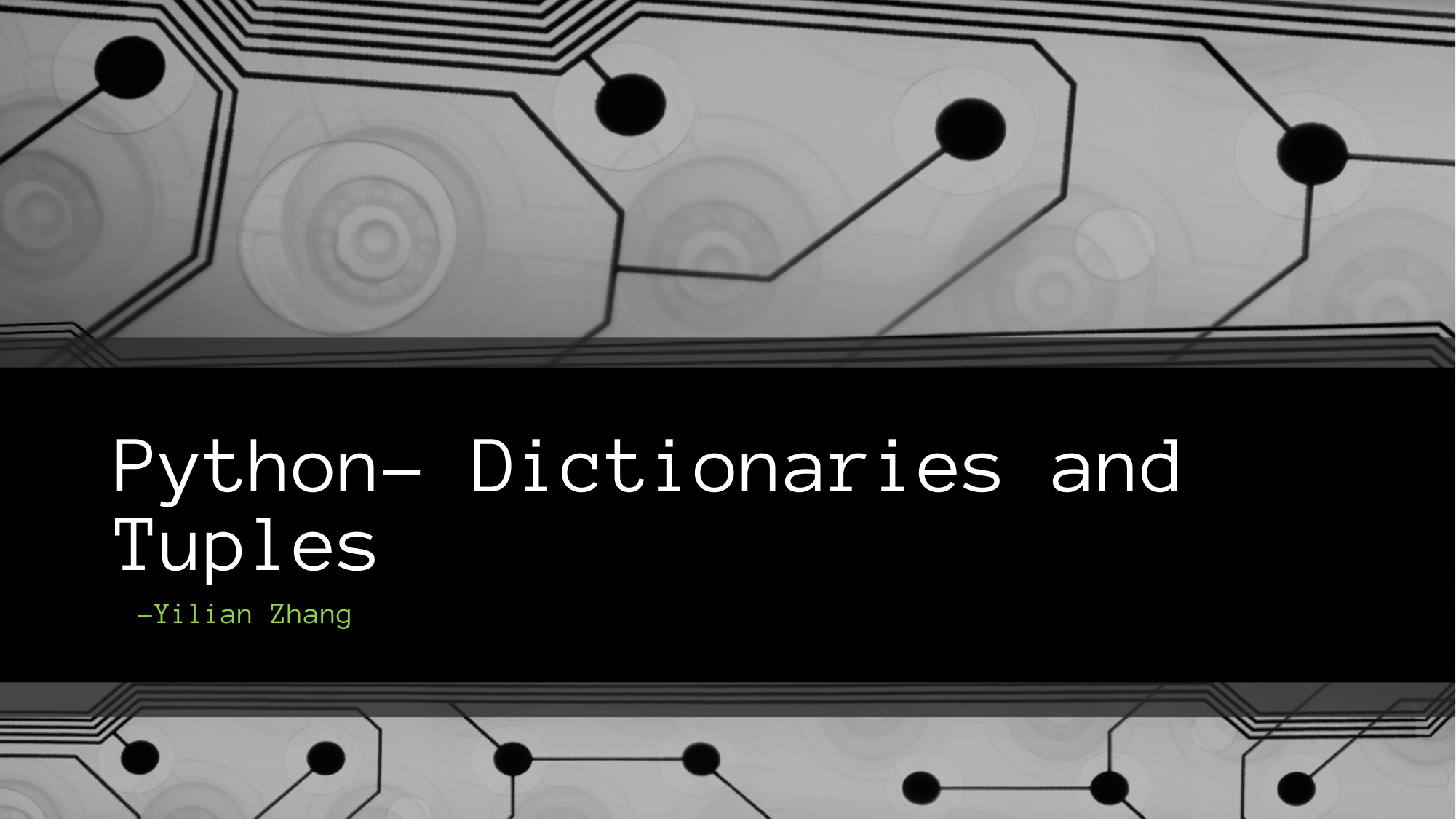

# Python- Dictionaries and Tuples
-Yilian Zhang